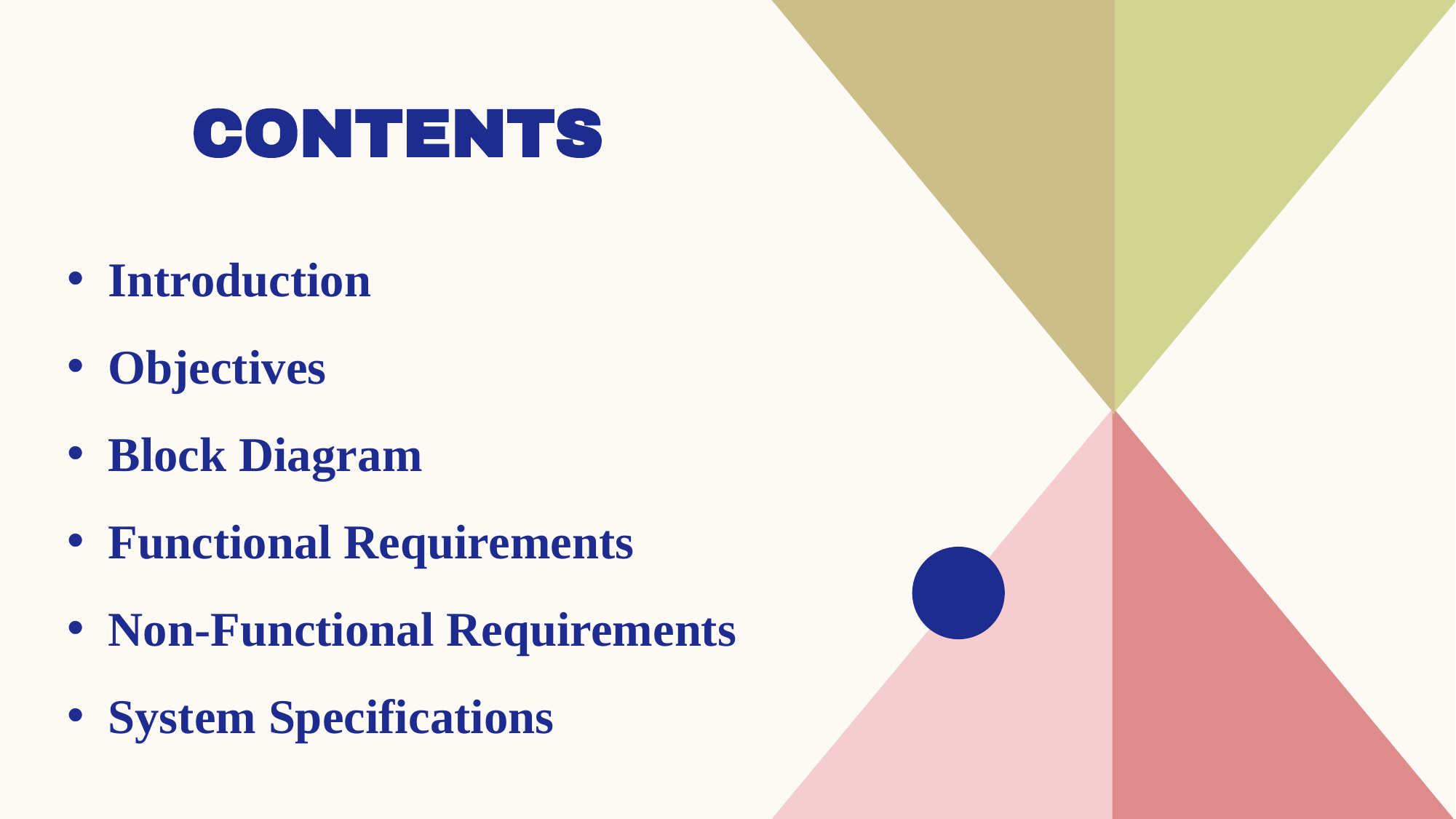

# CONTENTS
Introduction
Objectives
Block Diagram
Functional Requirements
Non-Functional Requirements
System Specifications